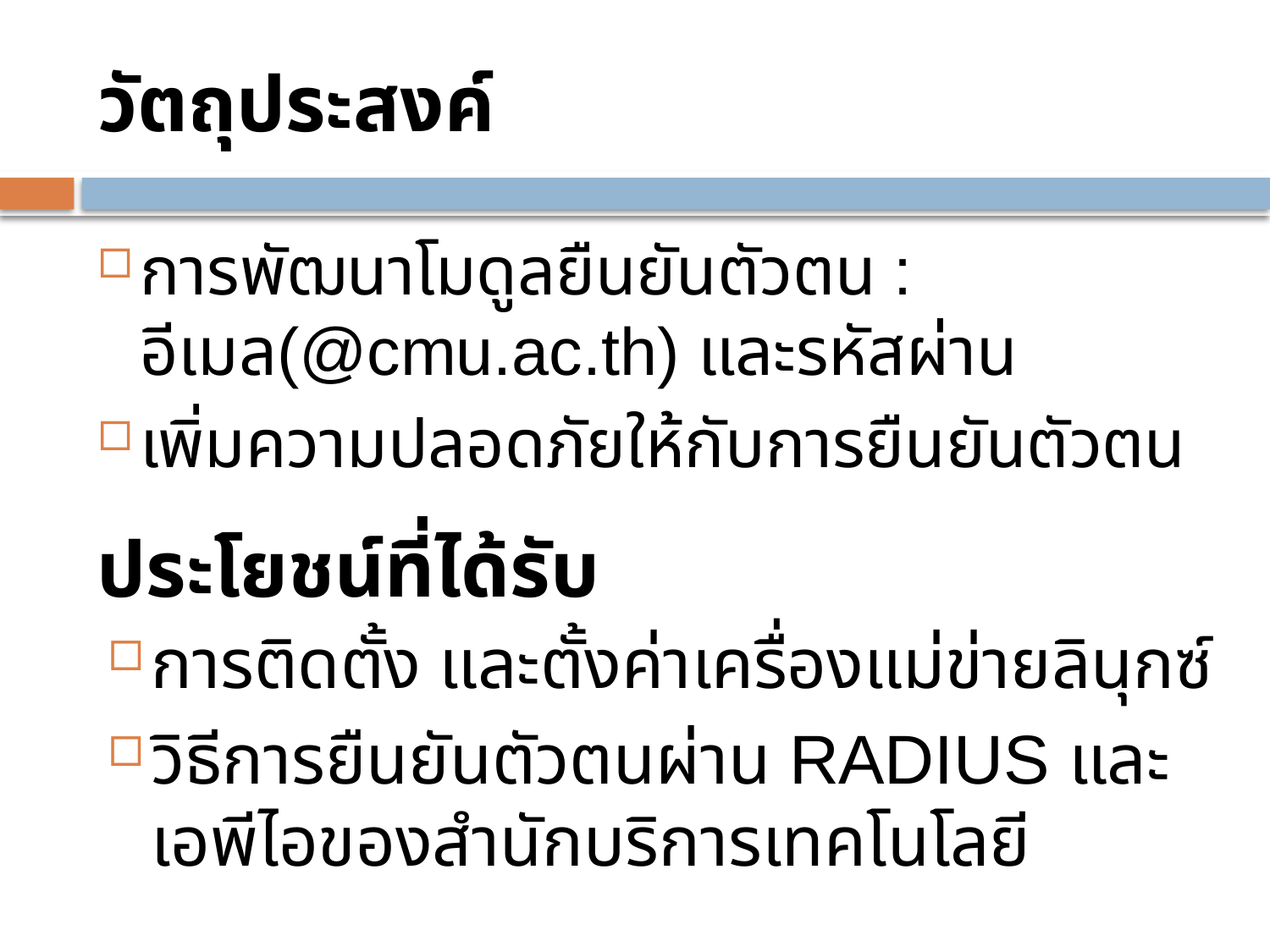

# วัตถุประสงค์
การพัฒนาโมดูลยืนยันตัวตน :
อีเมล(@cmu.ac.th) และรหัสผ่าน
เพิ่มความปลอดภัยให้กับการยืนยันตัวตน

ประโยชน์ที่ได้รับ
การติดตั้ง และตั้งค่าเครื่องแม่ข่ายลินุกซ์
วิธีการยืนยันตัวตนผ่าน RADIUS และ เอพีไอของสำนักบริการเทคโนโลยี